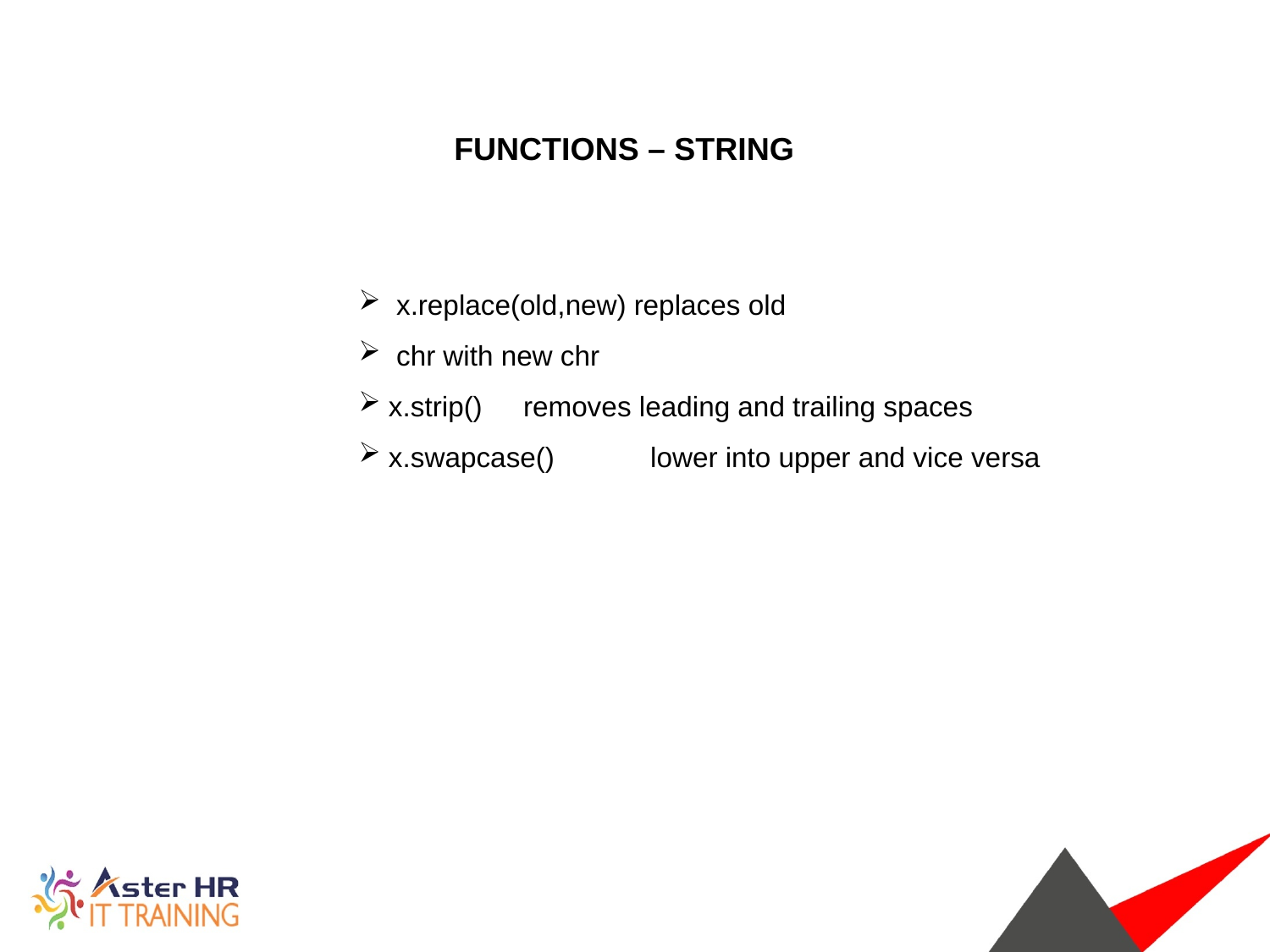

FUNCTIONS – STRING
 x.replace(old,new) replaces old
 chr with new chr
x.strip()	 removes leading and trailing spaces
x.swapcase()	 lower into upper and vice versa